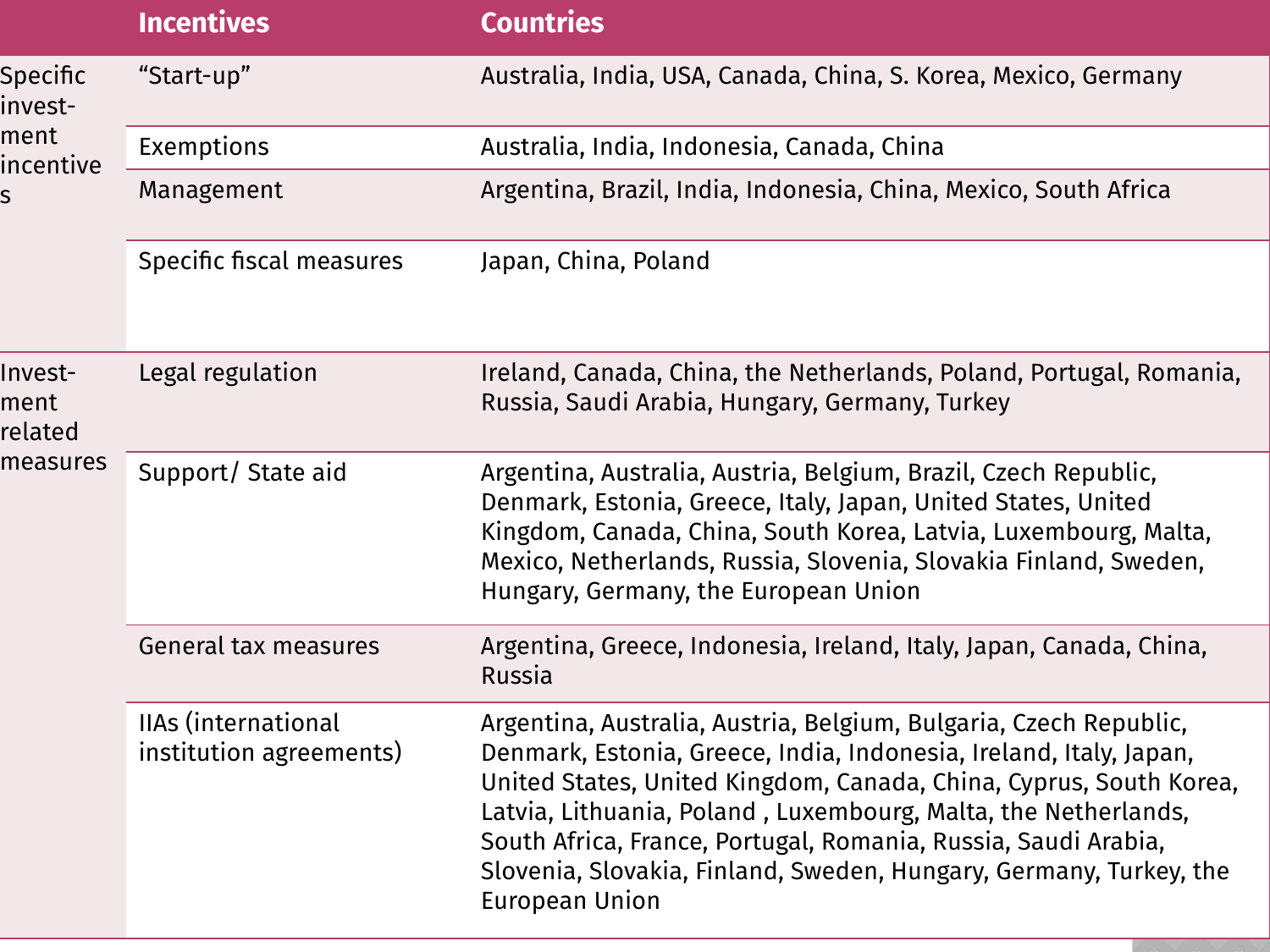

|  | Incentives | Countries |
| --- | --- | --- |
| Specific invest-ment incentives | “Start-up” | Australia, India, USA, Canada, China, S. Korea, Mexico, Germany |
|  | Exemptions | Australia, India, Indonesia, Canada, China |
|  | Management | Argentina, Brazil, India, Indonesia, China, Mexico, South Africa |
|  | Specific fiscal measures | Japan, China, Poland |
| Invest-ment related measures | Legal regulation | Ireland, Canada, China, the Netherlands, Poland, Portugal, Romania, Russia, Saudi Arabia, Hungary, Germany, Turkey |
|  | Support/ State aid | Argentina, Australia, Austria, Belgium, Brazil, Czech Republic, Denmark, Estonia, Greece, Italy, Japan, United States, United Kingdom, Canada, China, South Korea, Latvia, Luxembourg, Malta, Mexico, Netherlands, Russia, Slovenia, Slovakia Finland, Sweden, Hungary, Germany, the European Union |
|  | General tax measures | Argentina, Greece, Indonesia, Ireland, Italy, Japan, Canada, China, Russia |
|  | IIAs (international institution agreements) | Argentina, Australia, Austria, Belgium, Bulgaria, Czech Republic, Denmark, Estonia, Greece, India, Indonesia, Ireland, Italy, Japan, United States, United Kingdom, Canada, China, Cyprus, South Korea, Latvia, Lithuania, Poland , Luxembourg, Malta, the Netherlands, South Africa, France, Portugal, Romania, Russia, Saudi Arabia, Slovenia, Slovakia, Finland, Sweden, Hungary, Germany, Turkey, the European Union |